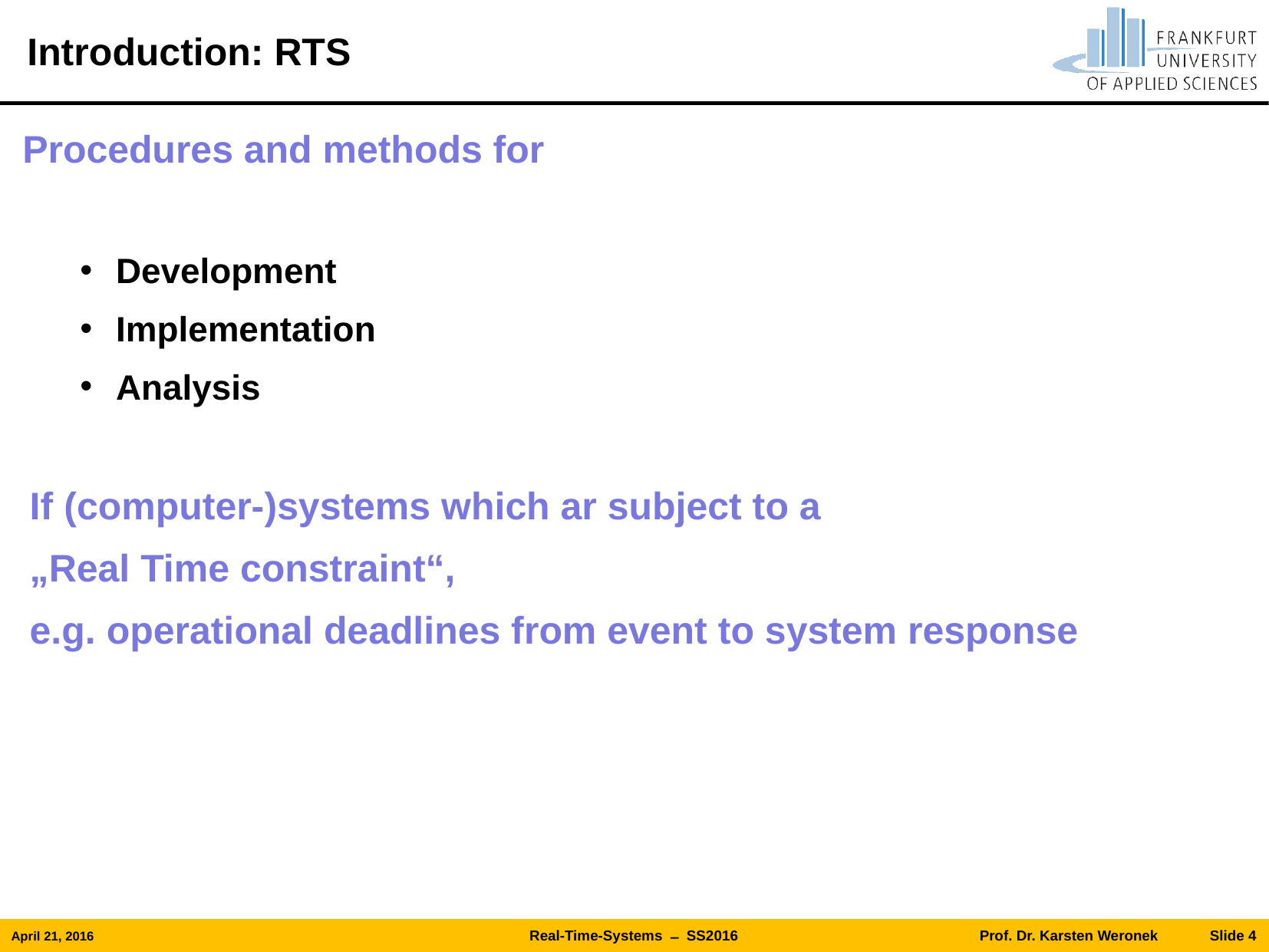

# Introduction: RTS
Procedures and methods for

Development
Implementation
Analysis

If (computer-)systems which ar subject to a
„Real Time constraint“,
e.g. operational deadlines from event to system response